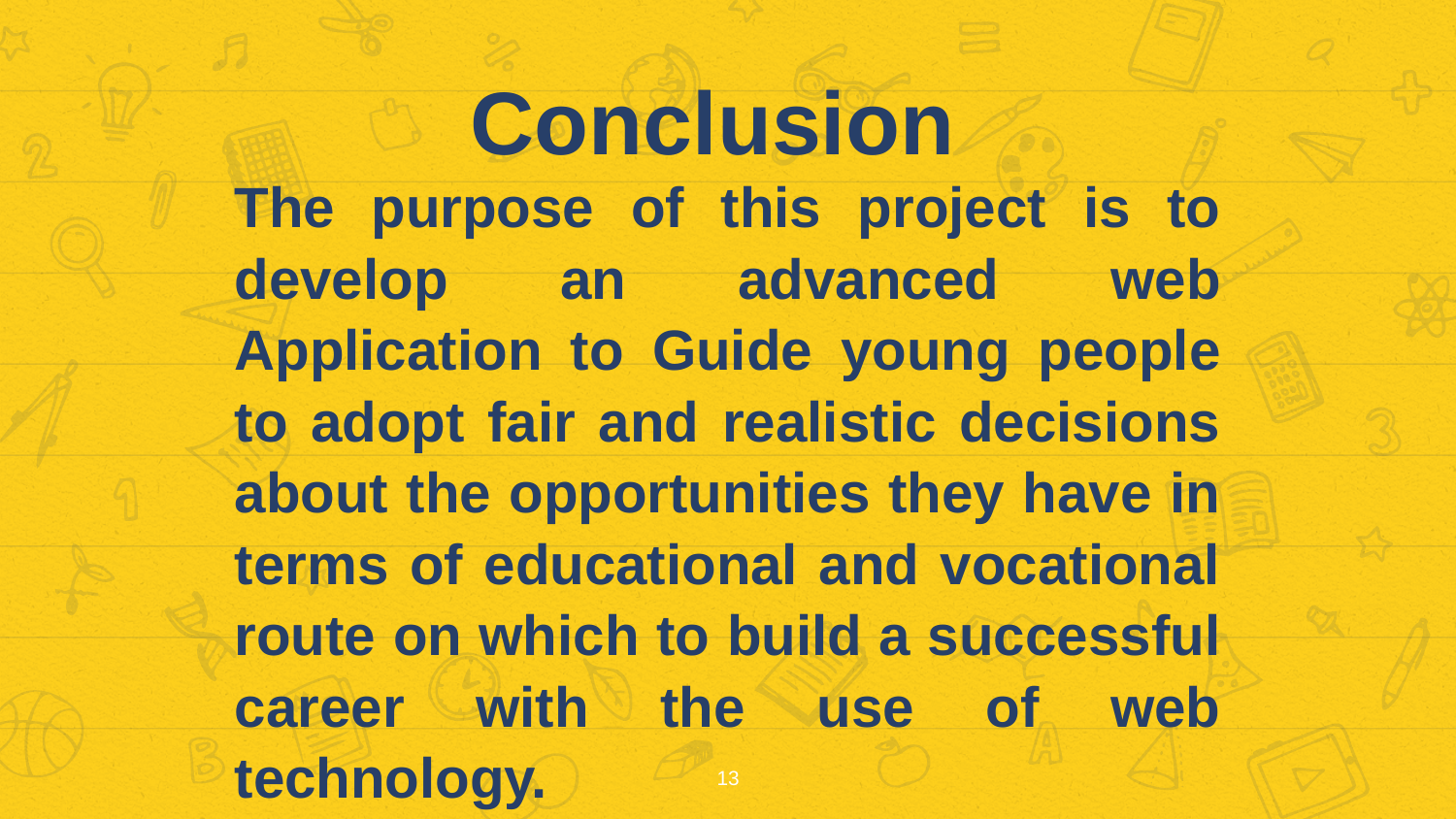

Conclusion
The purpose of this project is to develop an advanced web Application to Guide young people to adopt fair and realistic decisions about the opportunities they have in terms of educational and vocational route on which to build a successful career with the use of web technology.

This application provides an interface where the students can interact with chatbot for guidance on their career path.
13